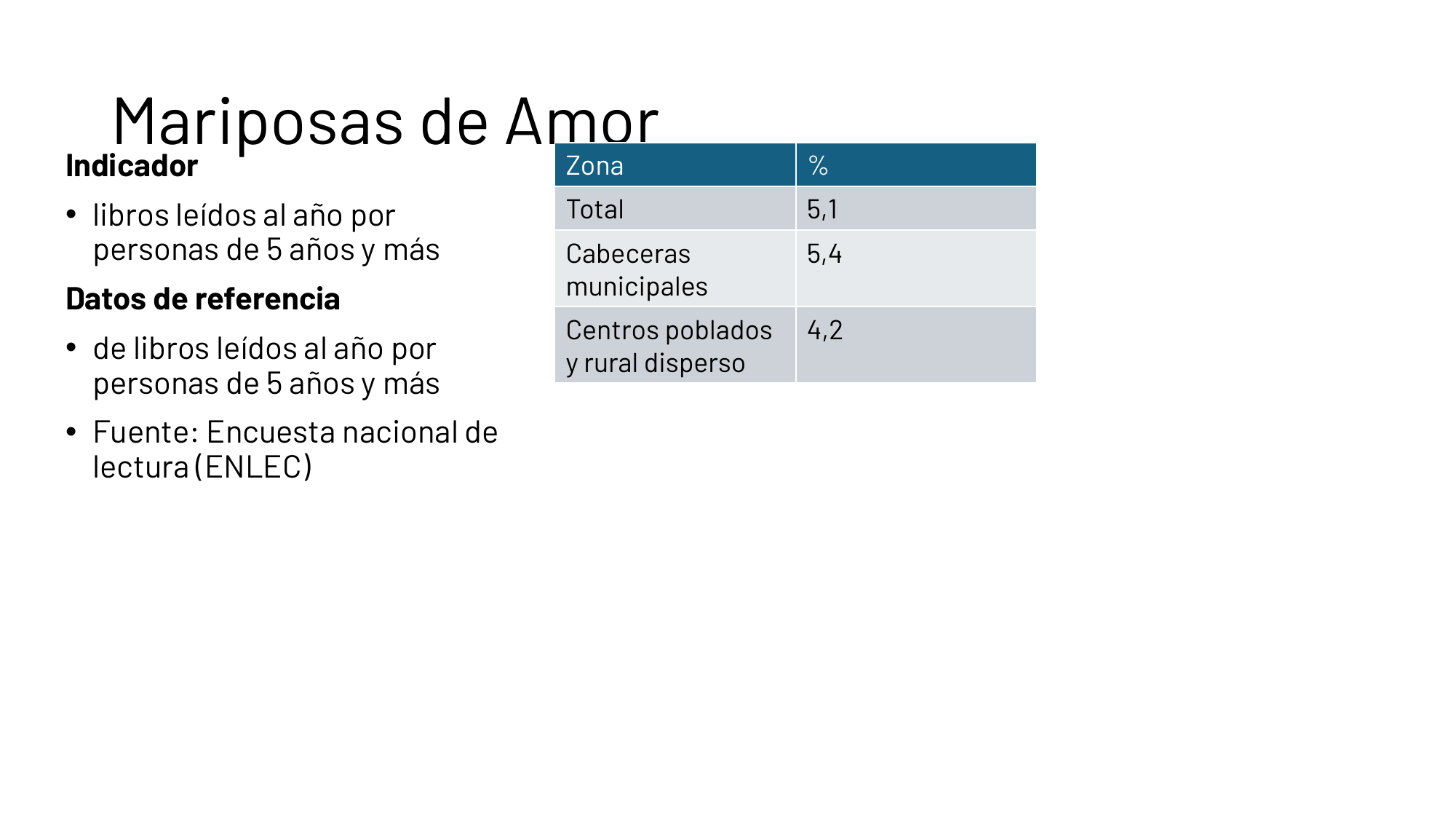

# Mariposas de Amor
| Zona | % |
| --- | --- |
| Total | 5,1 |
| Cabeceras municipales | 5,4 |
| Centros poblados y rural disperso | 4,2 |
Indicador
libros leídos al año por personas de 5 años y más
Datos de referencia
de libros leídos al año por personas de 5 años y más
Fuente: Encuesta nacional de lectura (ENLEC)